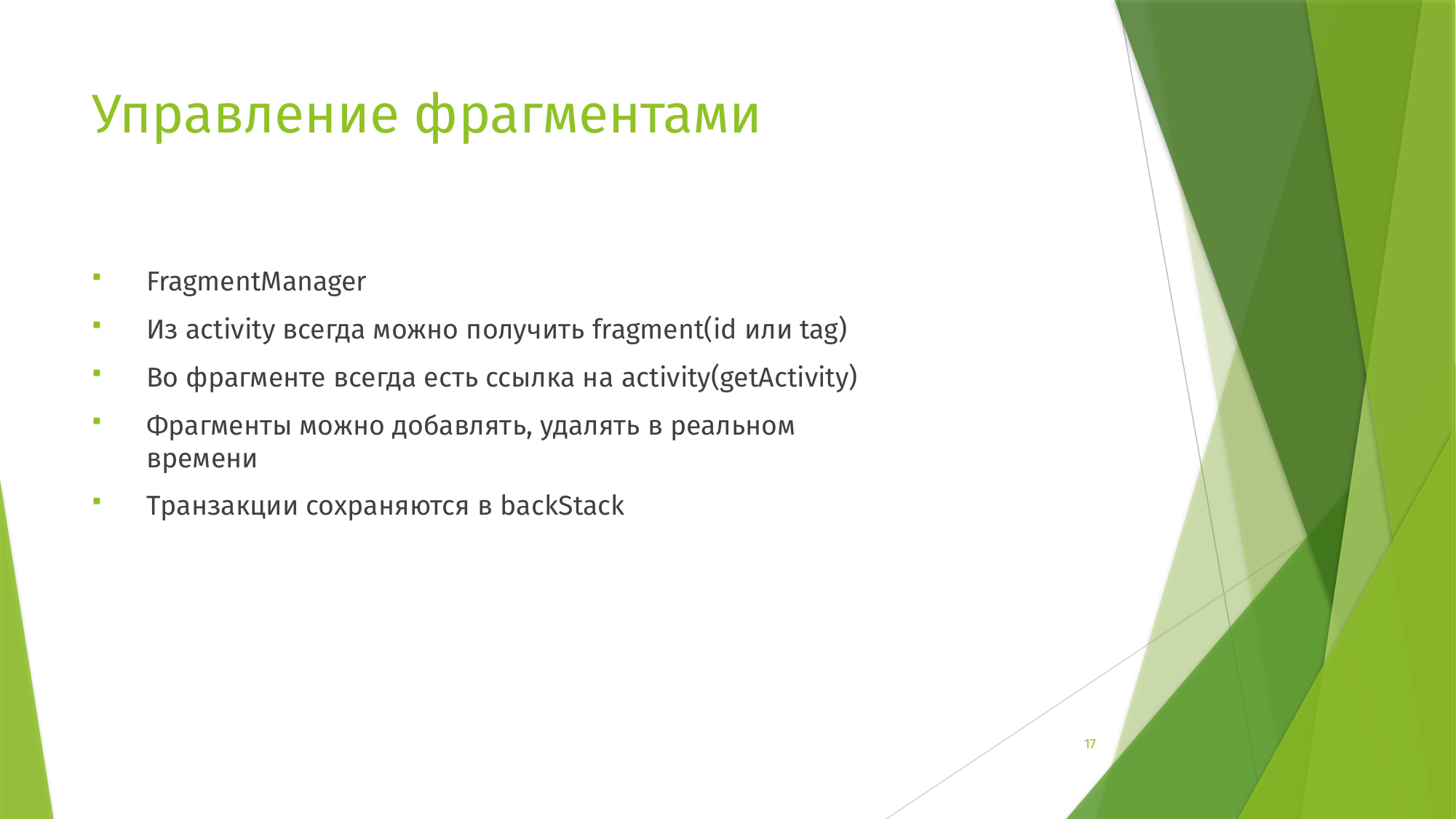

# Управление фрагментами
FragmentManager
Из activity всегда можно получить fragment(id или tag)
Во фрагменте всегда есть ссылка на activity(getActivity)
Фрагменты можно добавлять, удалять в реальном времени
Транзакции сохраняются в backStack

17